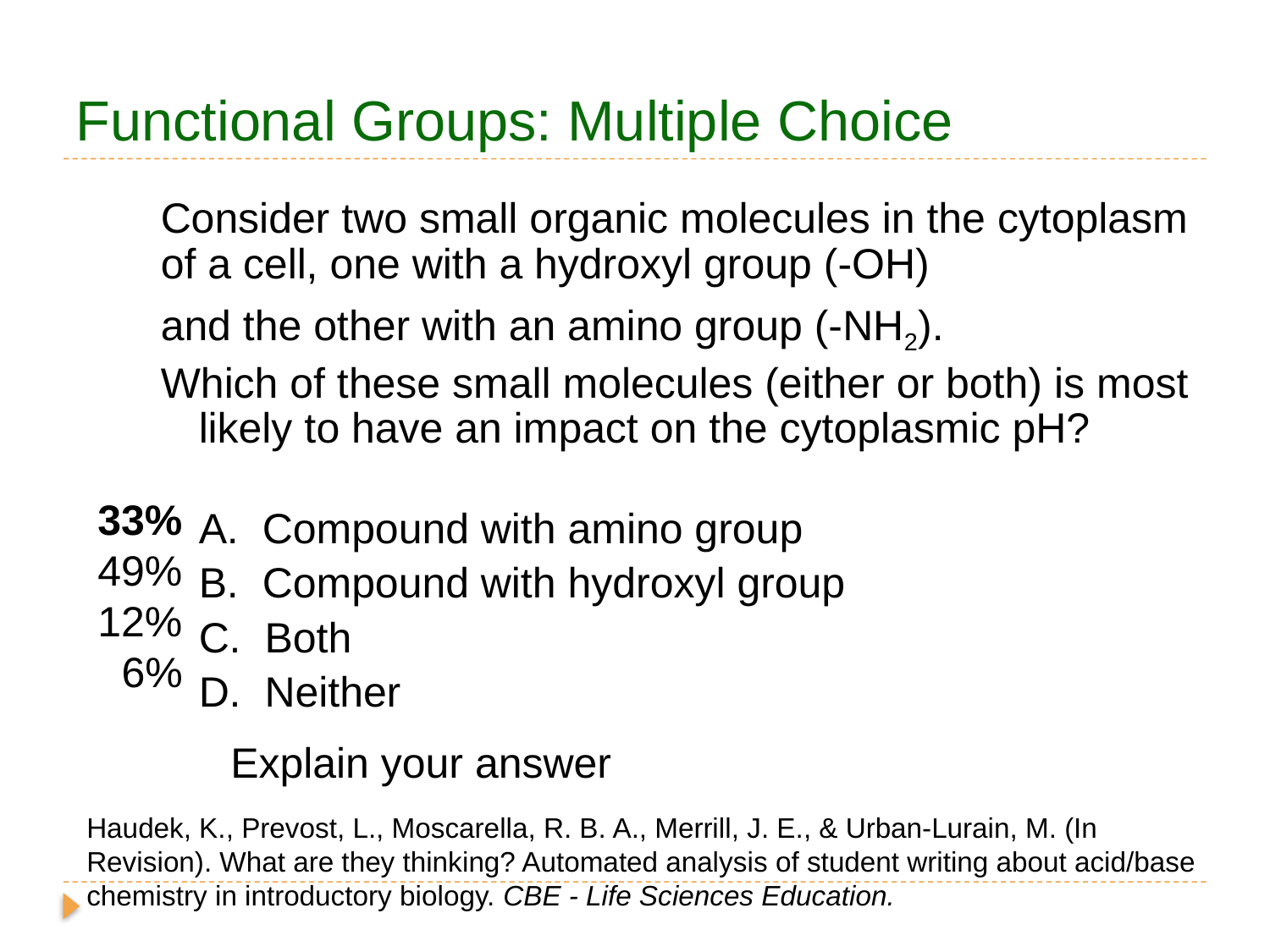

# Functional Groups: Multiple Choice
Consider two small organic molecules in the cytoplasm of a cell, one with a hydroxyl group (-OH)
and the other with an amino group (-NH2).
Which of these small molecules (either or both) is most likely to have an impact on the cytoplasmic pH?
A.  Compound with amino group
B.  Compound with hydroxyl group
C.  Both
D.  Neither
33%
49%
12%
  6%
Explain your answer
Haudek, K., Prevost, L., Moscarella, R. B. A., Merrill, J. E., & Urban-Lurain, M. (In Revision). What are they thinking? Automated analysis of student writing about acid/base chemistry in introductory biology. CBE - Life Sciences Education.